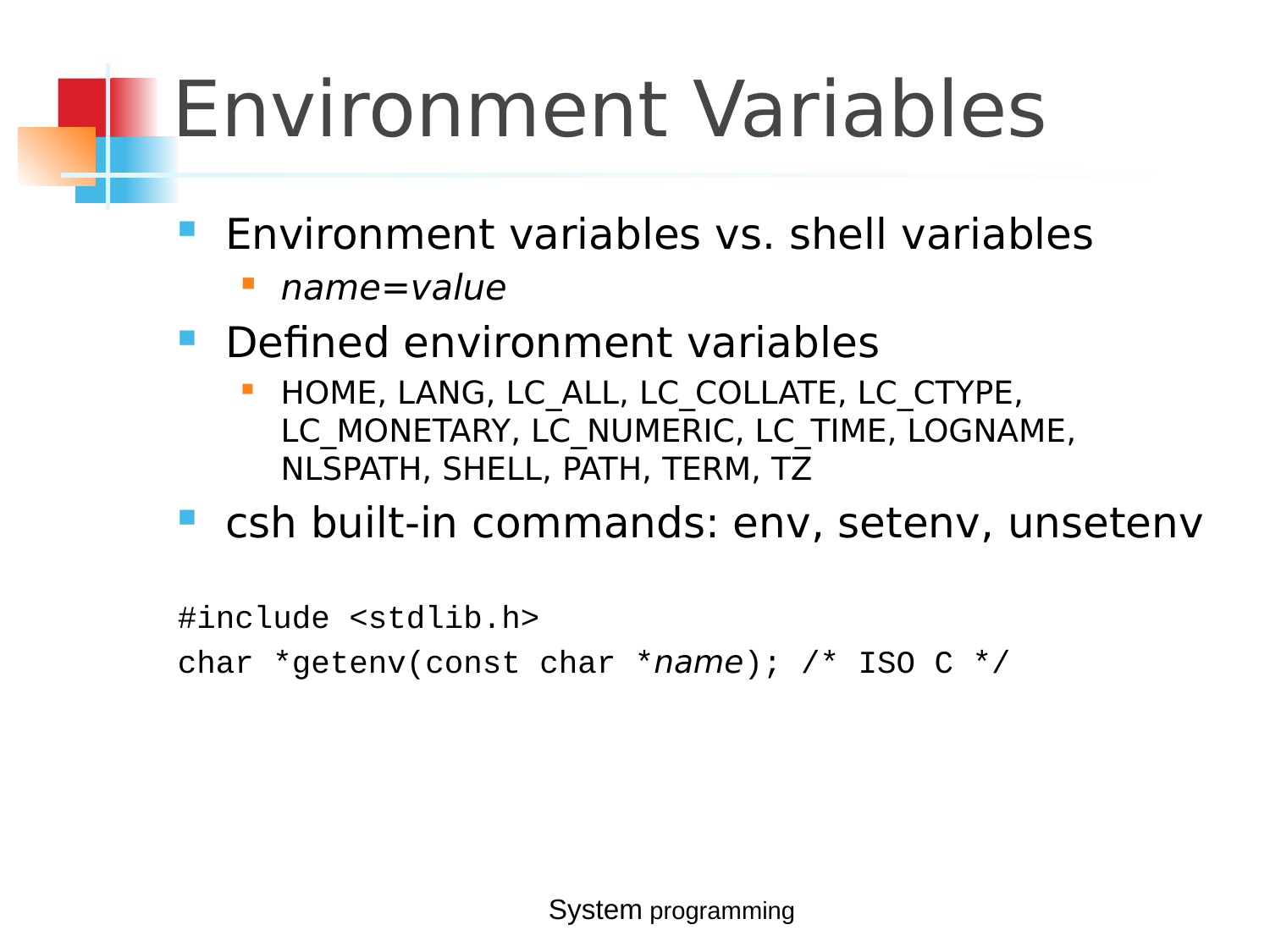

Environment Variables
Environment variables vs. shell variables
name=value
Defined environment variables
HOME, LANG, LC_ALL, LC_COLLATE, LC_CTYPE, LC_MONETARY, LC_NUMERIC, LC_TIME, LOGNAME, NLSPATH, SHELL, PATH, TERM, TZ
csh built-in commands: env, setenv, unsetenv

#include <stdlib.h>
char *getenv(const char *name); /* ISO C */